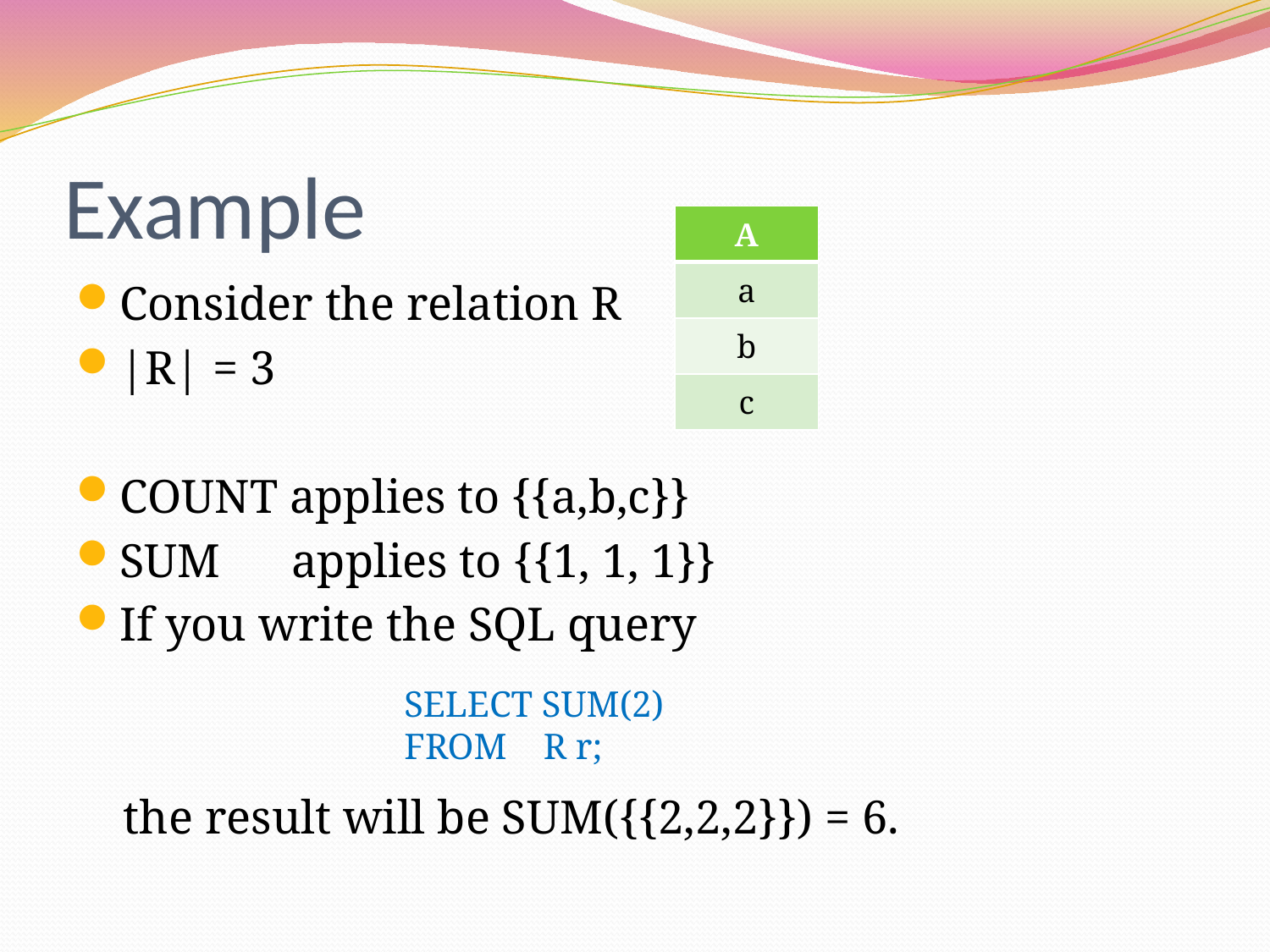

# Example
| A |
| --- |
| a |
| b |
| c |
Consider the relation R
|R| = 3

COUNT applies to {{a,b,c}}
SUM      applies to {{1, 1, 1}}
If you write the SQL query

    the result will be SUM({{2,2,2}}) = 6.
SELECT SUM(2)
FROM    R r;